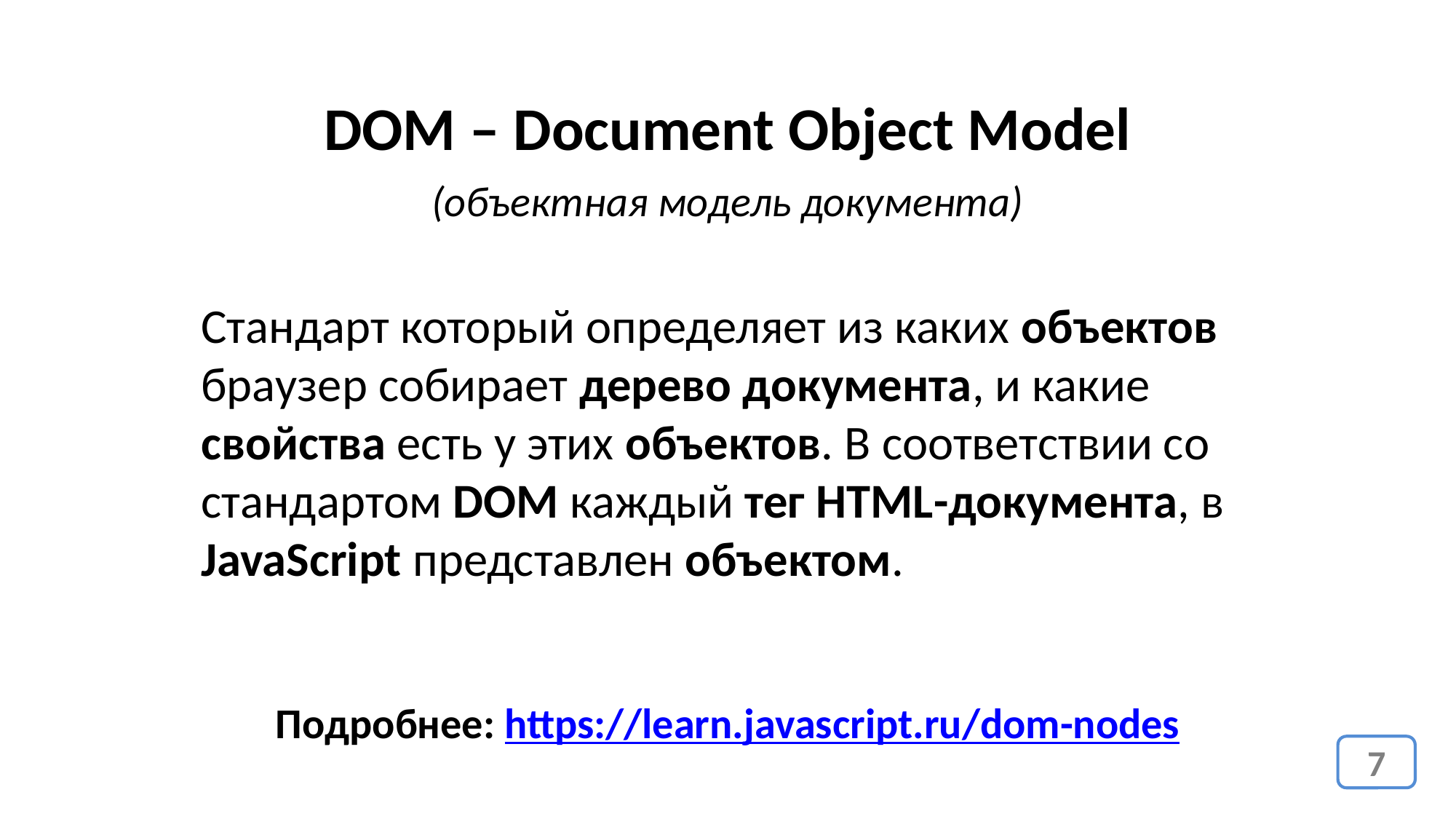

DOM – Document Object Model
(объектная модель документа)
Стандарт который определяет из каких объектов браузер собирает дерево документа, и какие свойства есть у этих объектов. В соответствии со стандартом DOM каждый тег HTML-документа, в JavaScript представлен объектом.
Подробнее: https://learn.javascript.ru/dom-nodes
7